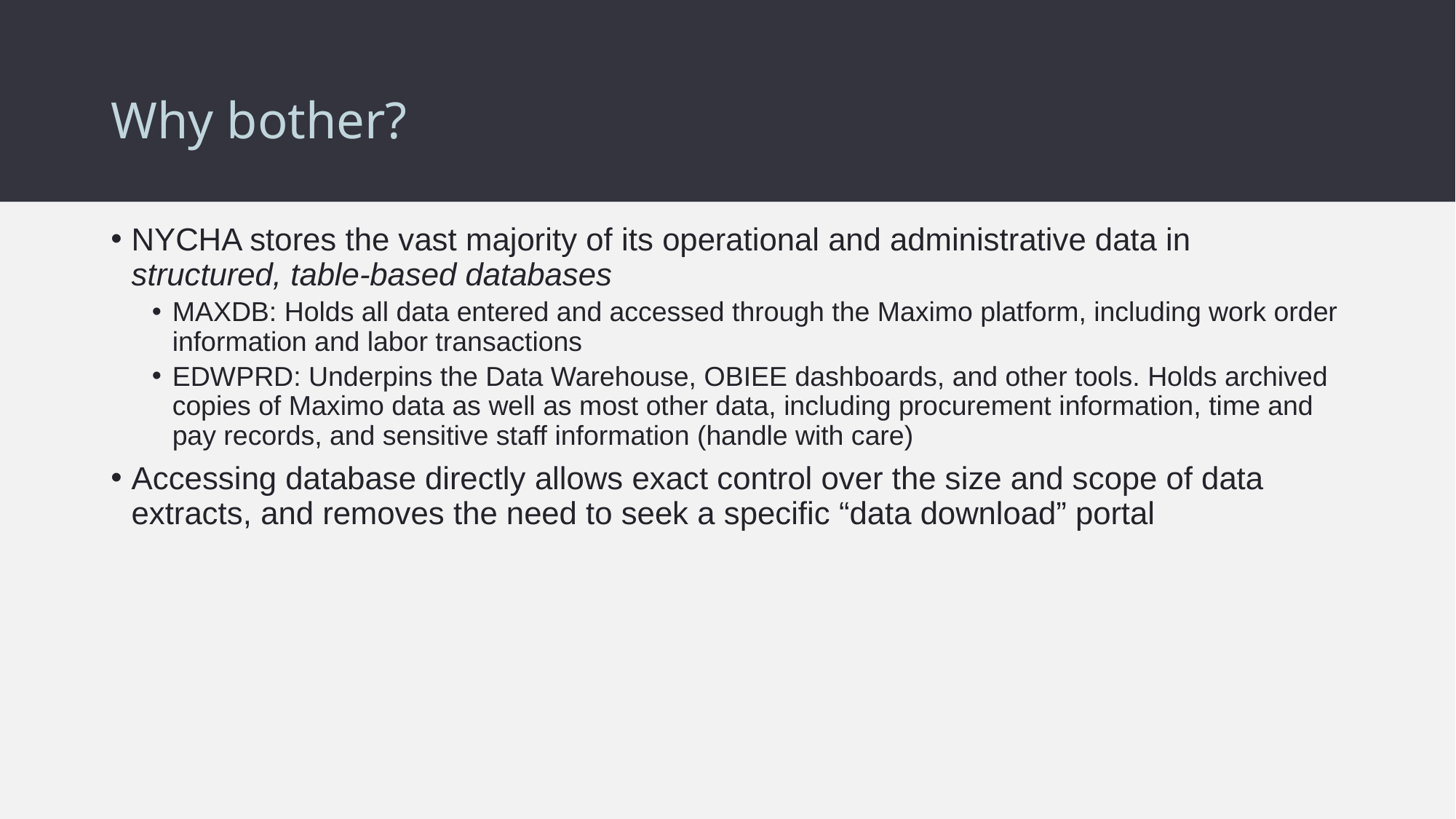

# Why bother?
NYCHA stores the vast majority of its operational and administrative data in structured, table-based databases
MAXDB: Holds all data entered and accessed through the Maximo platform, including work order information and labor transactions
EDWPRD: Underpins the Data Warehouse, OBIEE dashboards, and other tools. Holds archived copies of Maximo data as well as most other data, including procurement information, time and pay records, and sensitive staff information (handle with care)
Accessing database directly allows exact control over the size and scope of data extracts, and removes the need to seek a specific “data download” portal